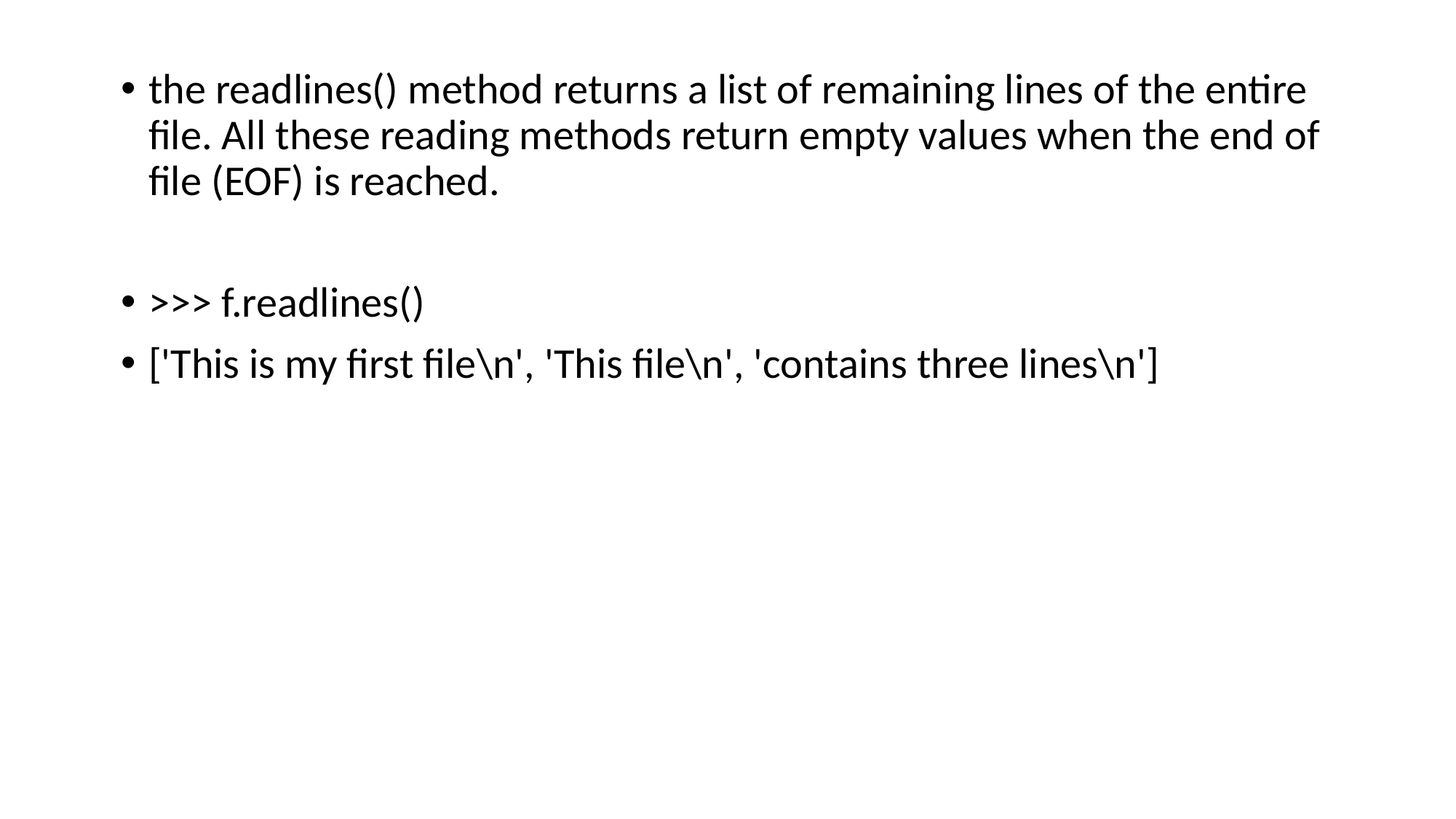

the readlines() method returns a list of remaining lines of the entire file. All these reading methods return empty values when the end of file (EOF) is reached.

>>> f.readlines()
['This is my first file\n', 'This file\n', 'contains three lines\n']